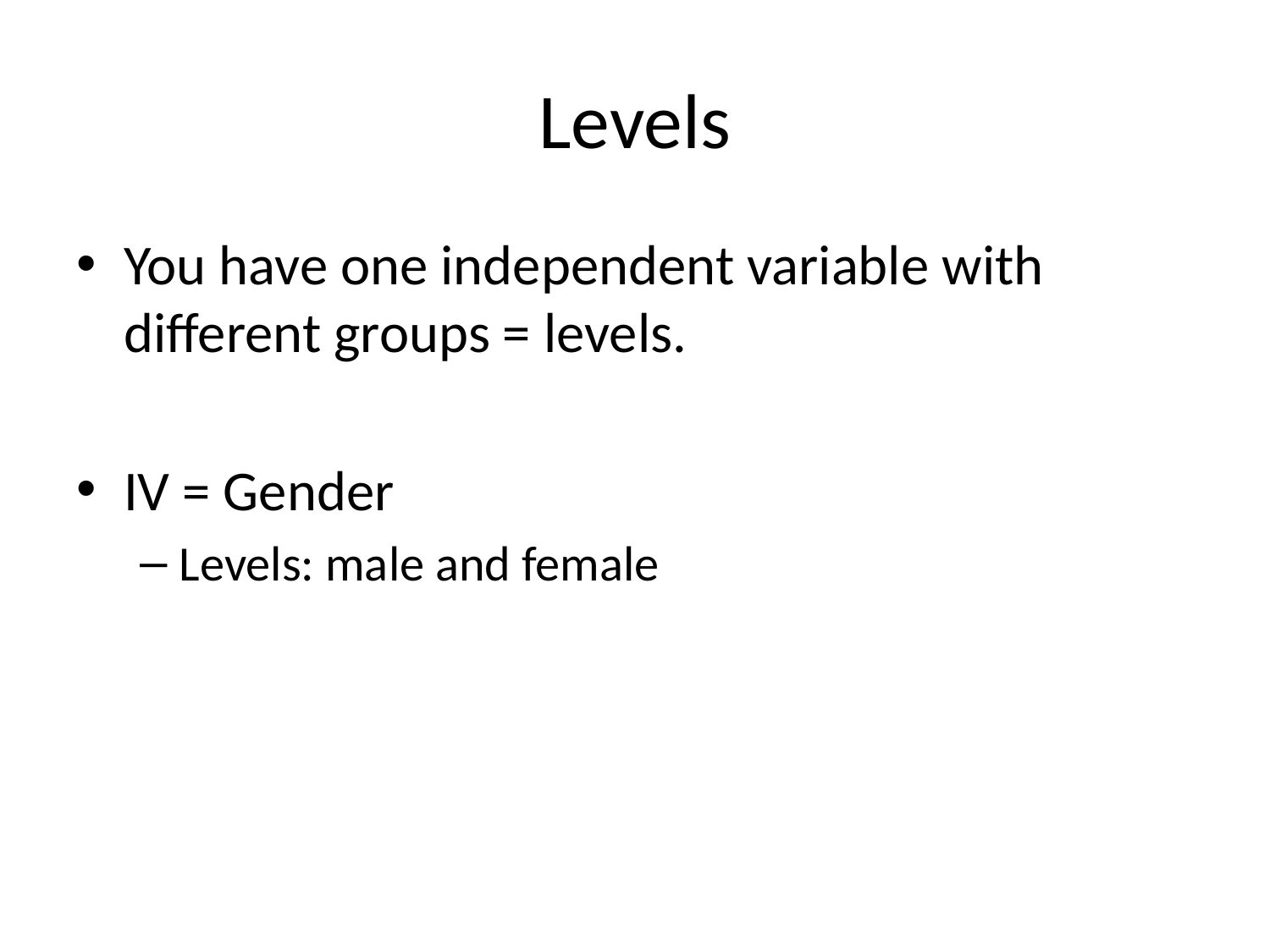

# Levels
You have one independent variable with different groups = levels.

IV = Gender
Levels: male and female